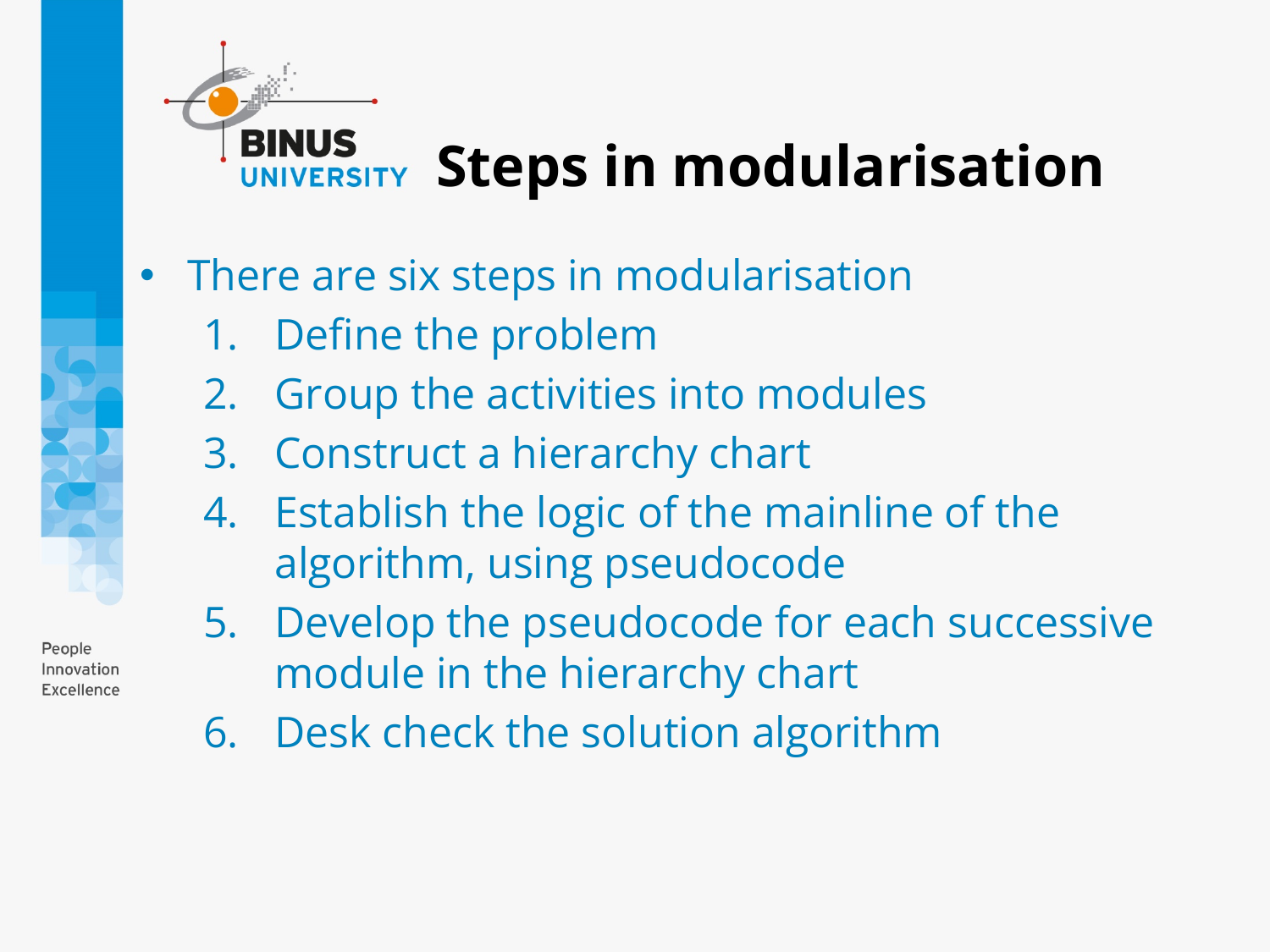

# Steps in modularisation
There are six steps in modularisation
Define the problem
Group the activities into modules
Construct a hierarchy chart
Establish the logic of the mainline of the algorithm, using pseudocode
Develop the pseudocode for each successive module in the hierarchy chart
Desk check the solution algorithm